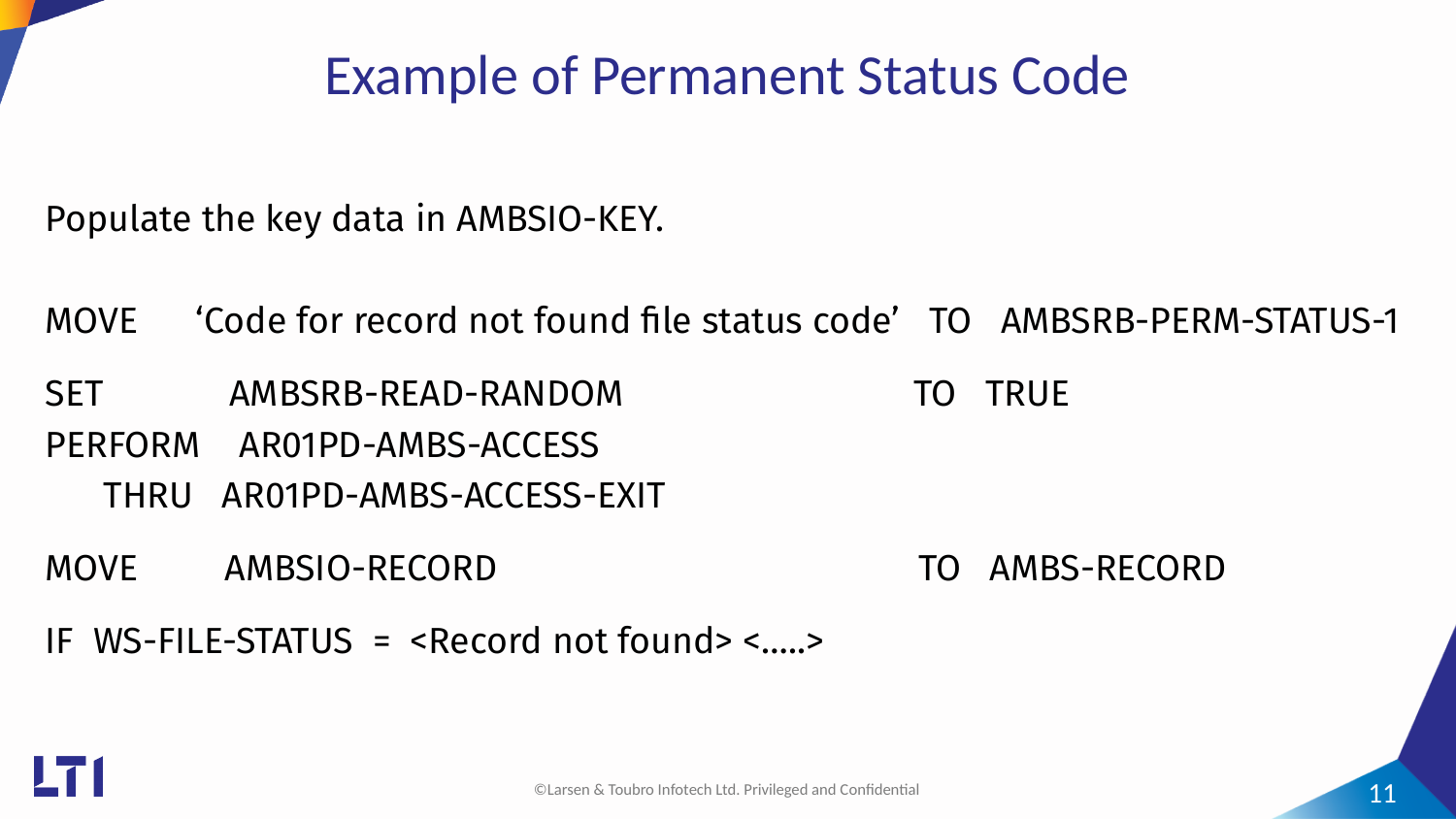

Example of Permanent Status Code
Populate the key data in AMBSIO-KEY.

MOVE      ‘Code for record not found file status code’   TO   AMBSRB-PERM-STATUS-1
SET             AMBSRB-READ-RANDOM                              TO   TRUE
PERFORM    AR01PD-AMBS-ACCESS
      THRU   AR01PD-AMBS-ACCESS-EXIT
MOVE         AMBSIO-RECORD 	                              TO   AMBS-RECORD
IF  WS-FILE-STATUS  =  <Record not found> <…..>